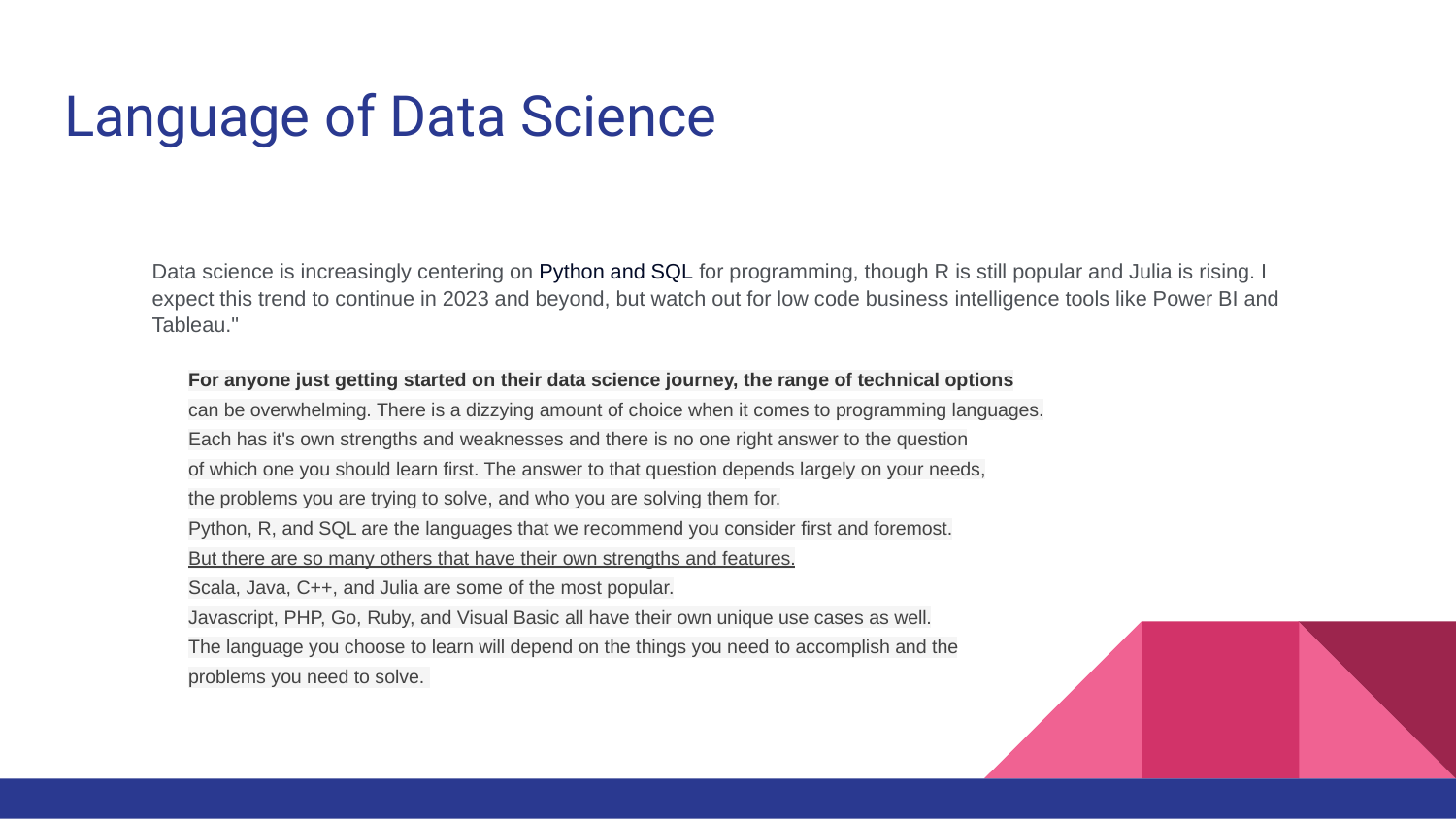

# Language of Data Science
Data science is increasingly centering on Python and SQL for programming, though R is still popular and Julia is rising. I expect this trend to continue in 2023 and beyond, but watch out for low code business intelligence tools like Power BI and Tableau."
For anyone just getting started on their data science journey, the range of technical options
can be overwhelming. There is a dizzying amount of choice when it comes to programming languages.
Each has it's own strengths and weaknesses and there is no one right answer to the question
of which one you should learn first. The answer to that question depends largely on your needs,
the problems you are trying to solve, and who you are solving them for.
Python, R, and SQL are the languages that we recommend you consider first and foremost.
But there are so many others that have their own strengths and features.
Scala, Java, C++, and Julia are some of the most popular.
Javascript, PHP, Go, Ruby, and Visual Basic all have their own unique use cases as well.
The language you choose to learn will depend on the things you need to accomplish and the
problems you need to solve.